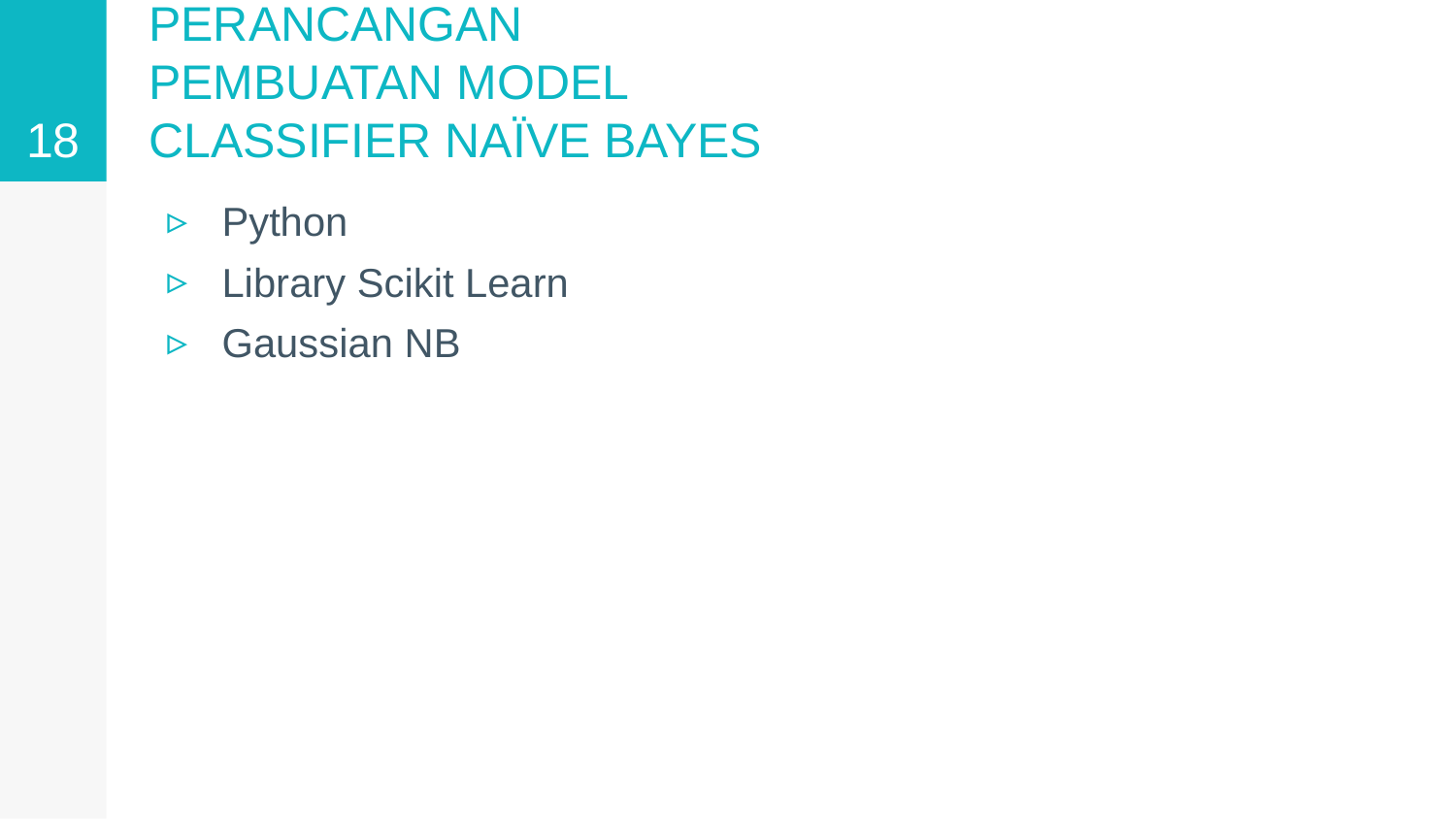

18
# PERANCANGAN PEMBUATAN MODEL CLASSIFIER NAÏVE BAYES
Python
Library Scikit Learn
Gaussian NB